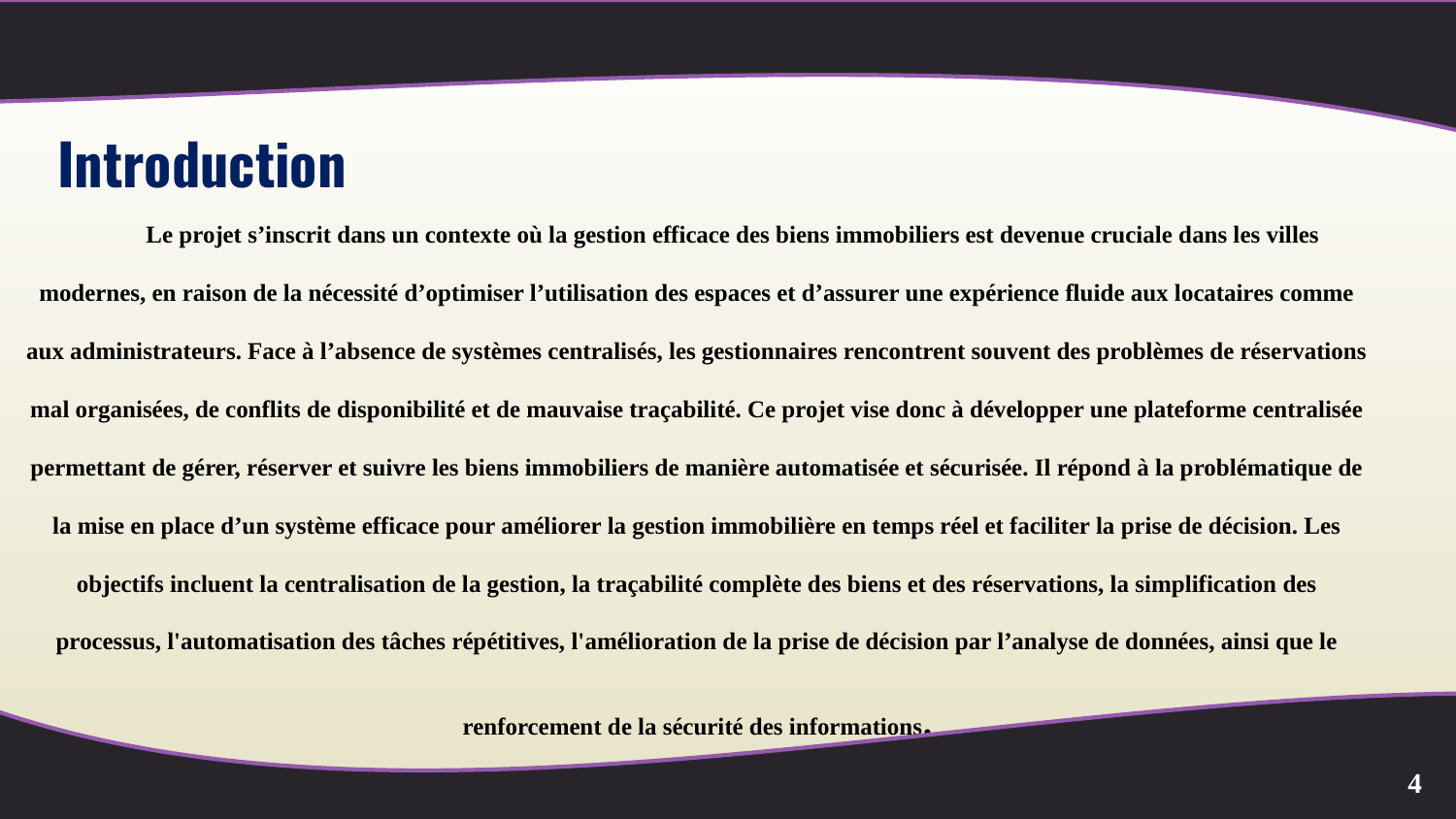

# Introduction
Le projet s’inscrit dans un contexte où la gestion efficace des biens immobiliers est devenue cruciale dans les villes modernes, en raison de la nécessité d’optimiser l’utilisation des espaces et d’assurer une expérience fluide aux locataires comme aux administrateurs. Face à l’absence de systèmes centralisés, les gestionnaires rencontrent souvent des problèmes de réservations mal organisées, de conflits de disponibilité et de mauvaise traçabilité. Ce projet vise donc à développer une plateforme centralisée permettant de gérer, réserver et suivre les biens immobiliers de manière automatisée et sécurisée. Il répond à la problématique de la mise en place d’un système efficace pour améliorer la gestion immobilière en temps réel et faciliter la prise de décision. Les objectifs incluent la centralisation de la gestion, la traçabilité complète des biens et des réservations, la simplification des processus, l'automatisation des tâches répétitives, l'amélioration de la prise de décision par l’analyse de données, ainsi que le renforcement de la sécurité des informations.

4